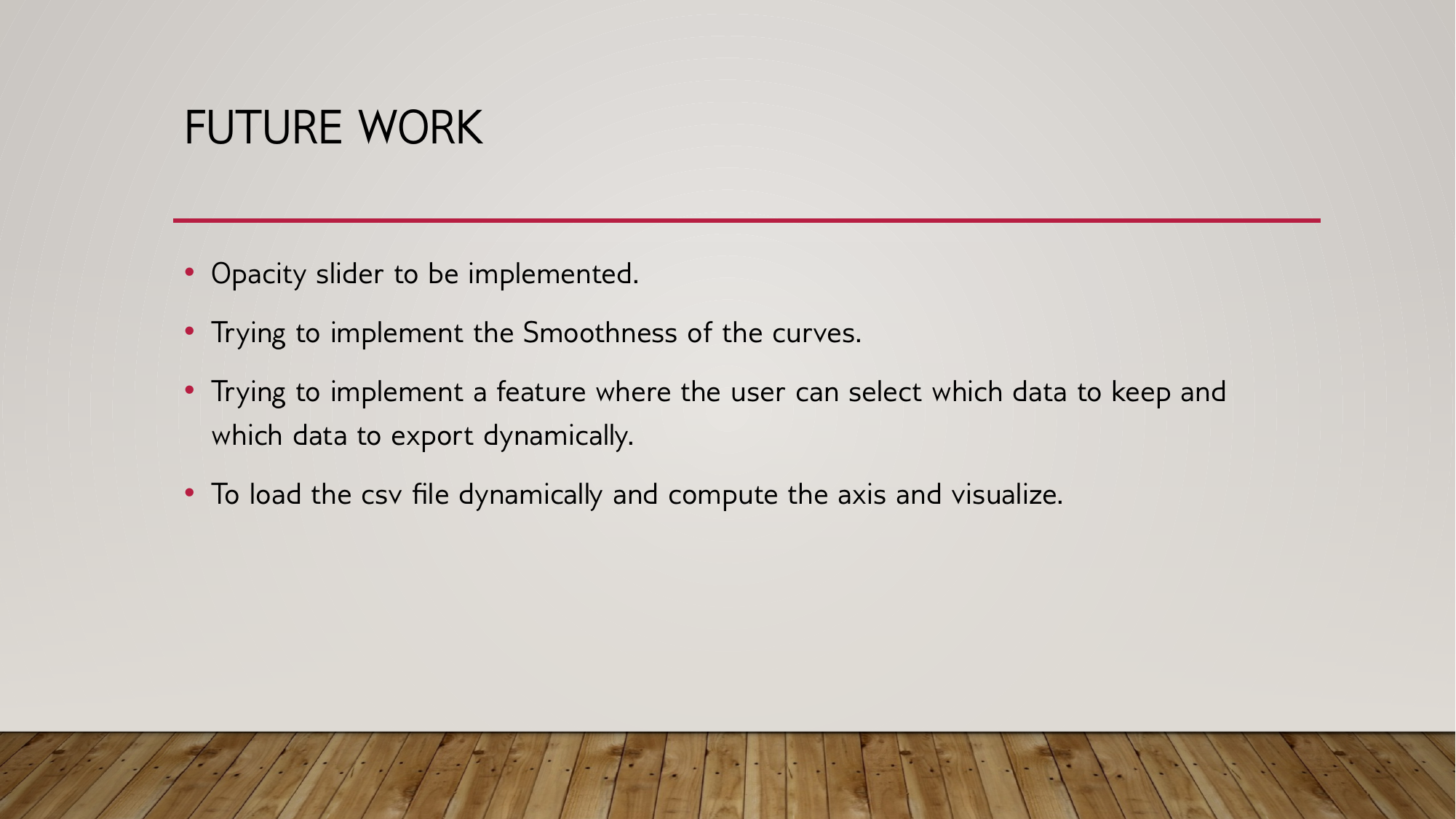

# FUTURE WORK
Opacity slider to be implemented.
Trying to implement the Smoothness of the curves.
Trying to implement a feature where the user can select which data to keep and which data to export dynamically.
To load the csv file dynamically and compute the axis and visualize.